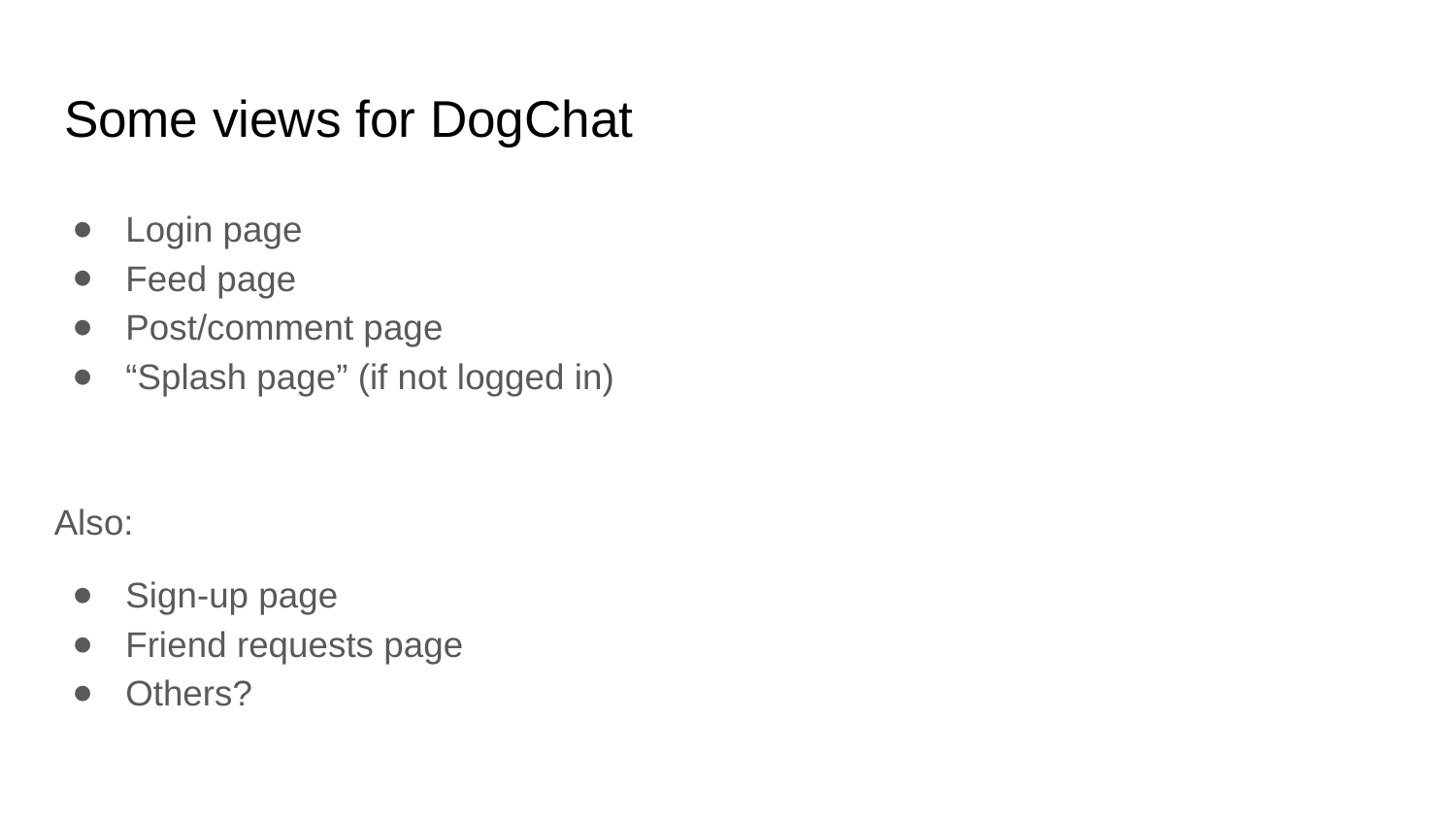

# Some views for DogChat
Login page
Feed page
Post/comment page
“Splash page” (if not logged in)

Also:
Sign-up page
Friend requests page
Others?